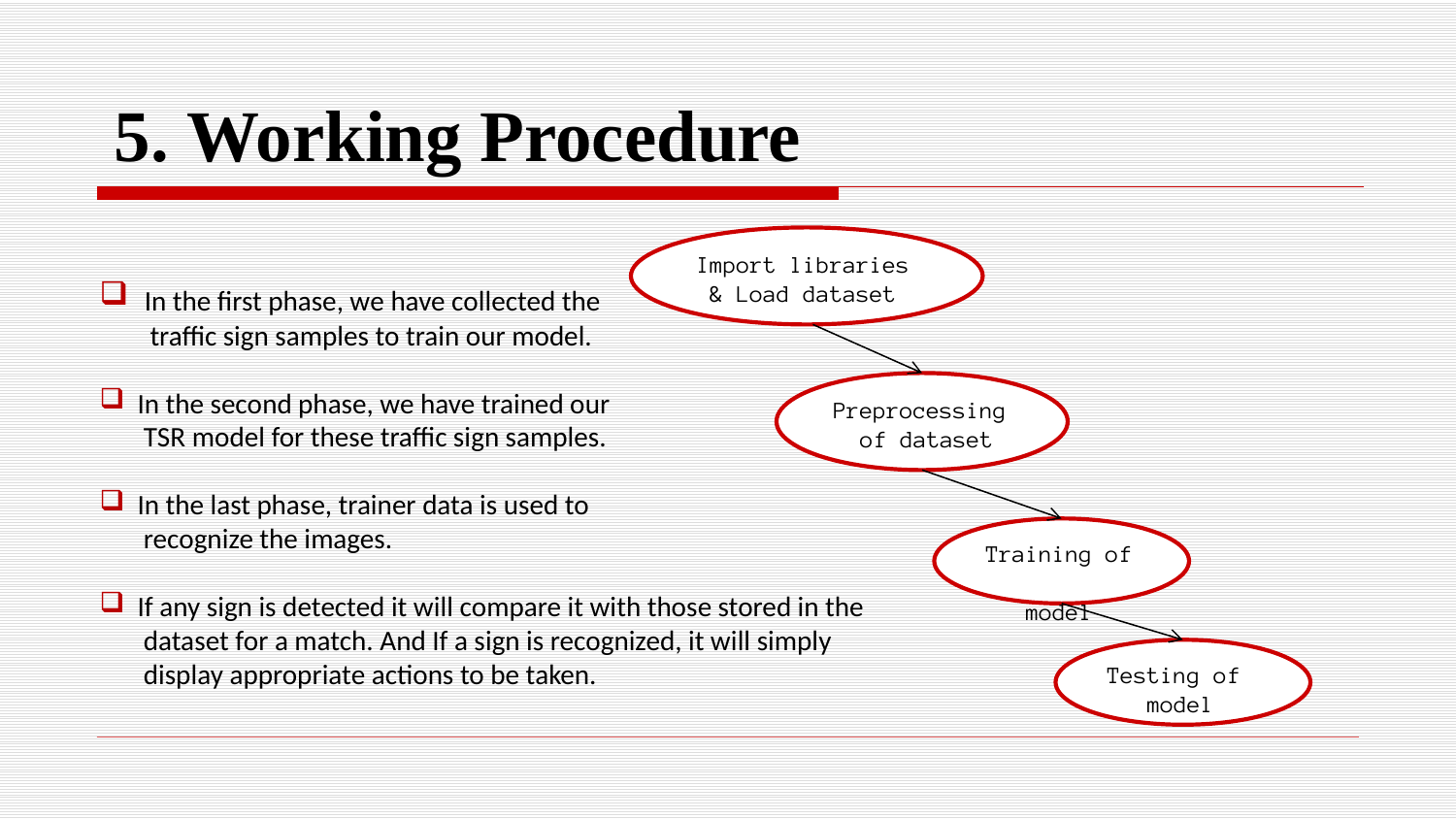

5. Working Procedure
Import libraries
 & Load dataset
  In the first phase, we have collected the
        traffic sign samples to train our model.

  In the second phase, we have trained our
       TSR model for these traffic sign samples.

  In the last phase, trainer data is used to
       recognize the images.

  If any sign is detected it will compare it with those stored in the
       dataset for a match. And If a sign is recognized, it will simply
       display appropriate actions to be taken.
Preprocessing
  of dataset
Training of
   model
Testing of
   model